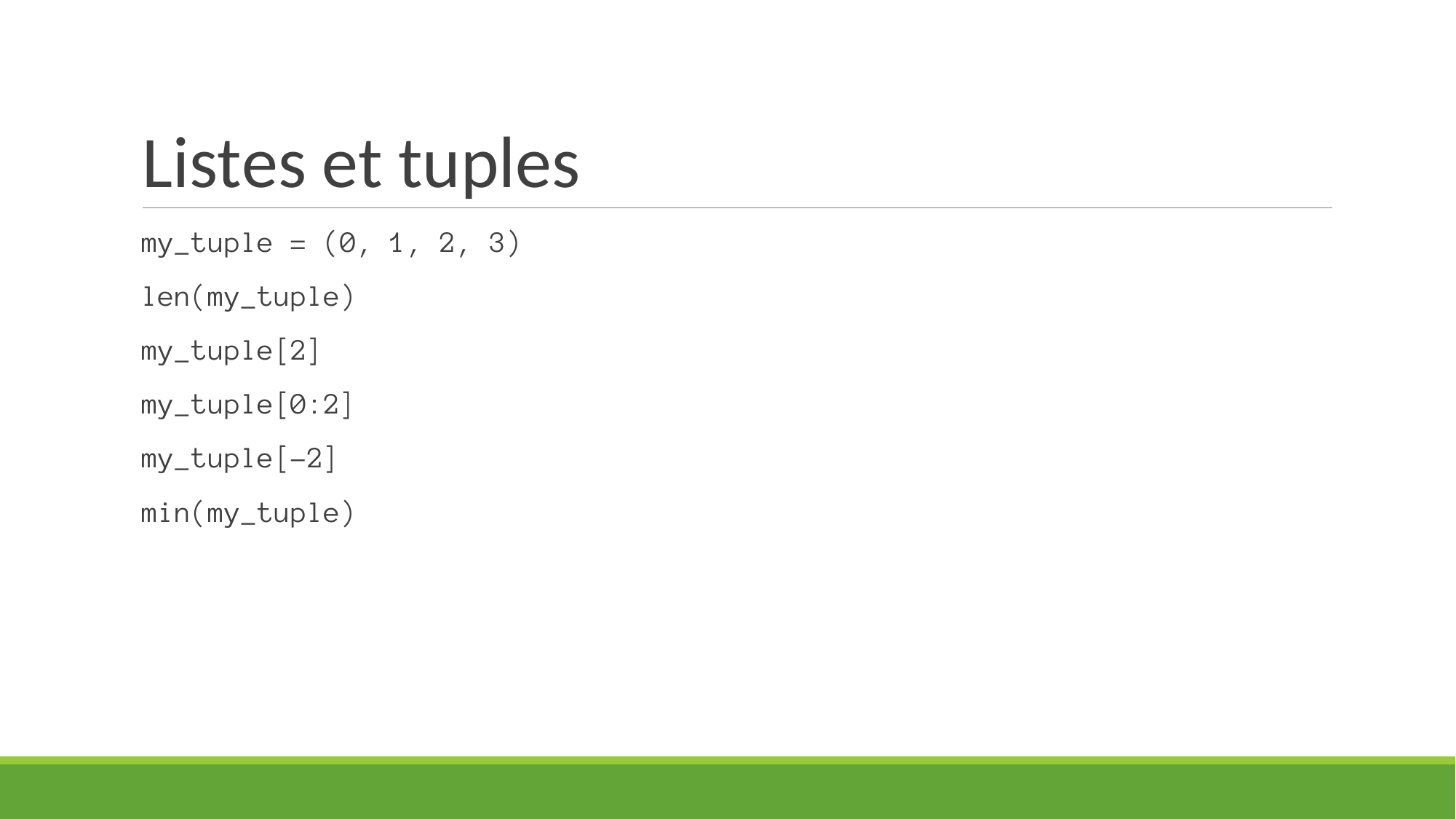

# Listes et tuples
my_tuple = (0, 1, 2, 3)
len(my_tuple)
my_tuple[2]
my_tuple[0:2]
my_tuple[-2]
min(my_tuple)